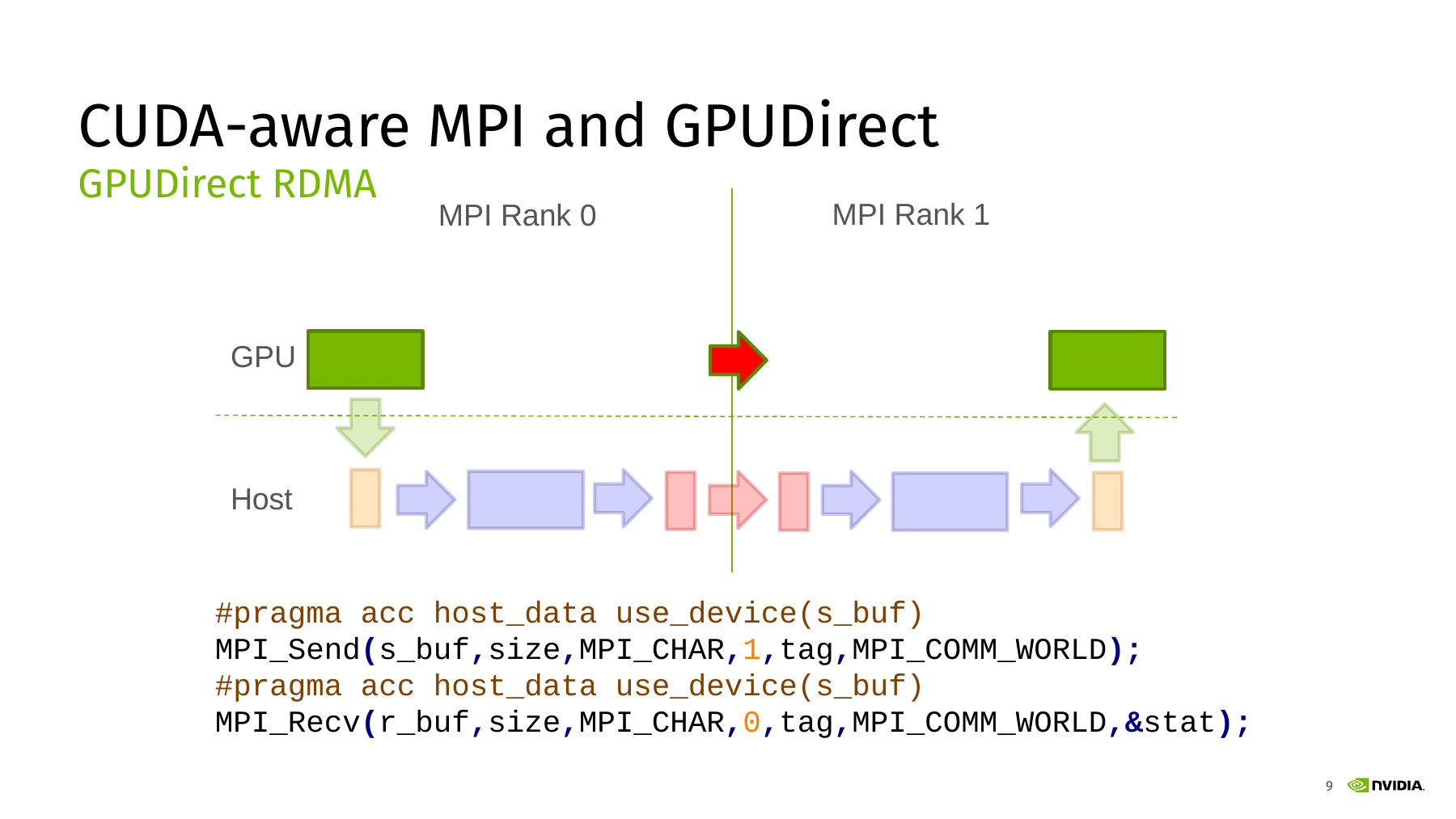

# CUDA-aware MPI and GPUDirect
GPUDirect RDMA
MPI Rank 1
MPI Rank 0
GPU

Host

#pragma acc host_data use_device(s_buf)
MPI_Send(s_buf,size,MPI_CHAR,1,tag,MPI_COMM_WORLD);
#pragma acc host_data use_device(s_buf)
MPI_Recv(r_buf,size,MPI_CHAR,0,tag,MPI_COMM_WORLD,&stat);